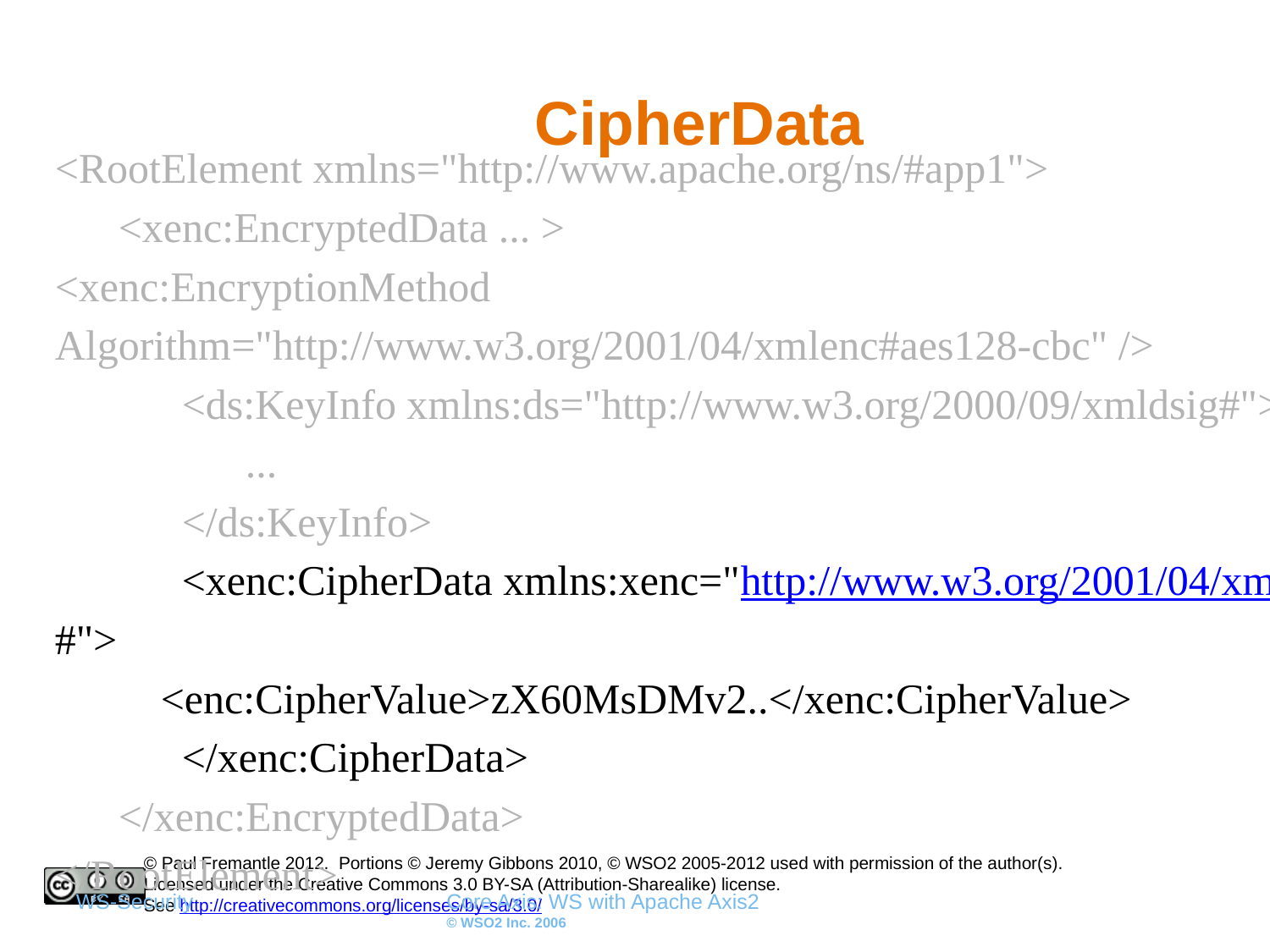

CipherData
<RootElement xmlns="http://www.apache.org/ns/#app1">
	<xenc:EncryptedData ... >
<xenc:EncryptionMethod Algorithm="http://www.w3.org/2001/04/xmlenc#aes128-cbc" />
		<ds:KeyInfo xmlns:ds="http://www.w3.org/2000/09/xmldsig#">
			...
		</ds:KeyInfo>
		<xenc:CipherData xmlns:xenc="http://www.w3.org/2001/04/xmlenc#">
          <enc:CipherValue>zX60MsDMv2..</xenc:CipherValue>
		</xenc:CipherData>
	</xenc:EncryptedData>
</RootElement>

WS-Security
Core Axis: WS with Apache Axis2
© WSO2 Inc. 2006